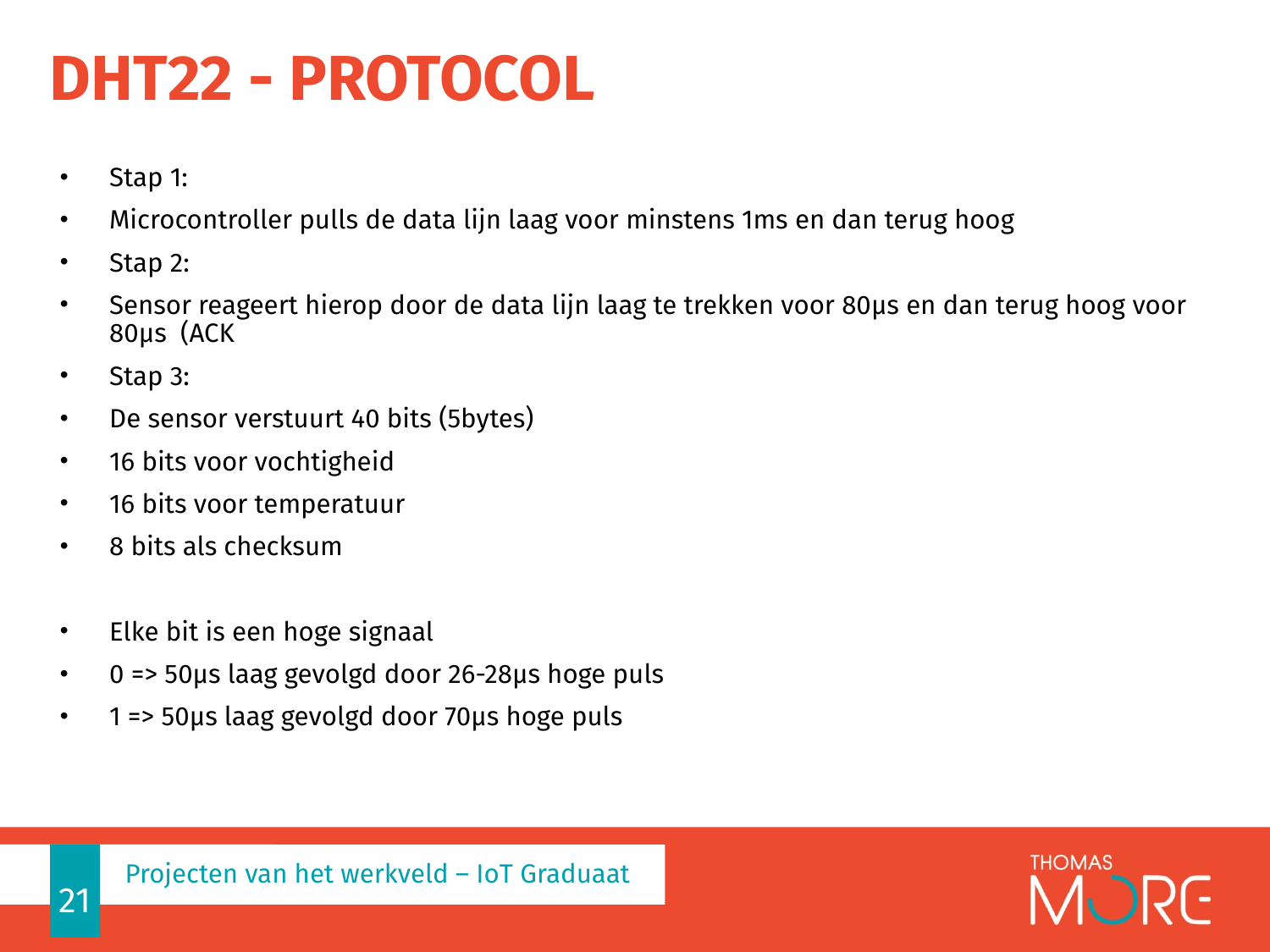

# DHT22 - protocol
Stap 1:
Microcontroller pulls de data lijn laag voor minstens 1ms en dan terug hoog
Stap 2:
Sensor reageert hierop door de data lijn laag te trekken voor 80µs en dan terug hoog voor 80µs  (ACK
Stap 3:
De sensor verstuurt 40 bits (5bytes)
16 bits voor vochtigheid
16 bits voor temperatuur
8 bits als checksum

Elke bit is een hoge signaal
0 => 50µs laag gevolgd door 26-28µs hoge puls
1 => 50µs laag gevolgd door 70µs hoge puls
21
21
Projecten van het werkveld – IoT Graduaat